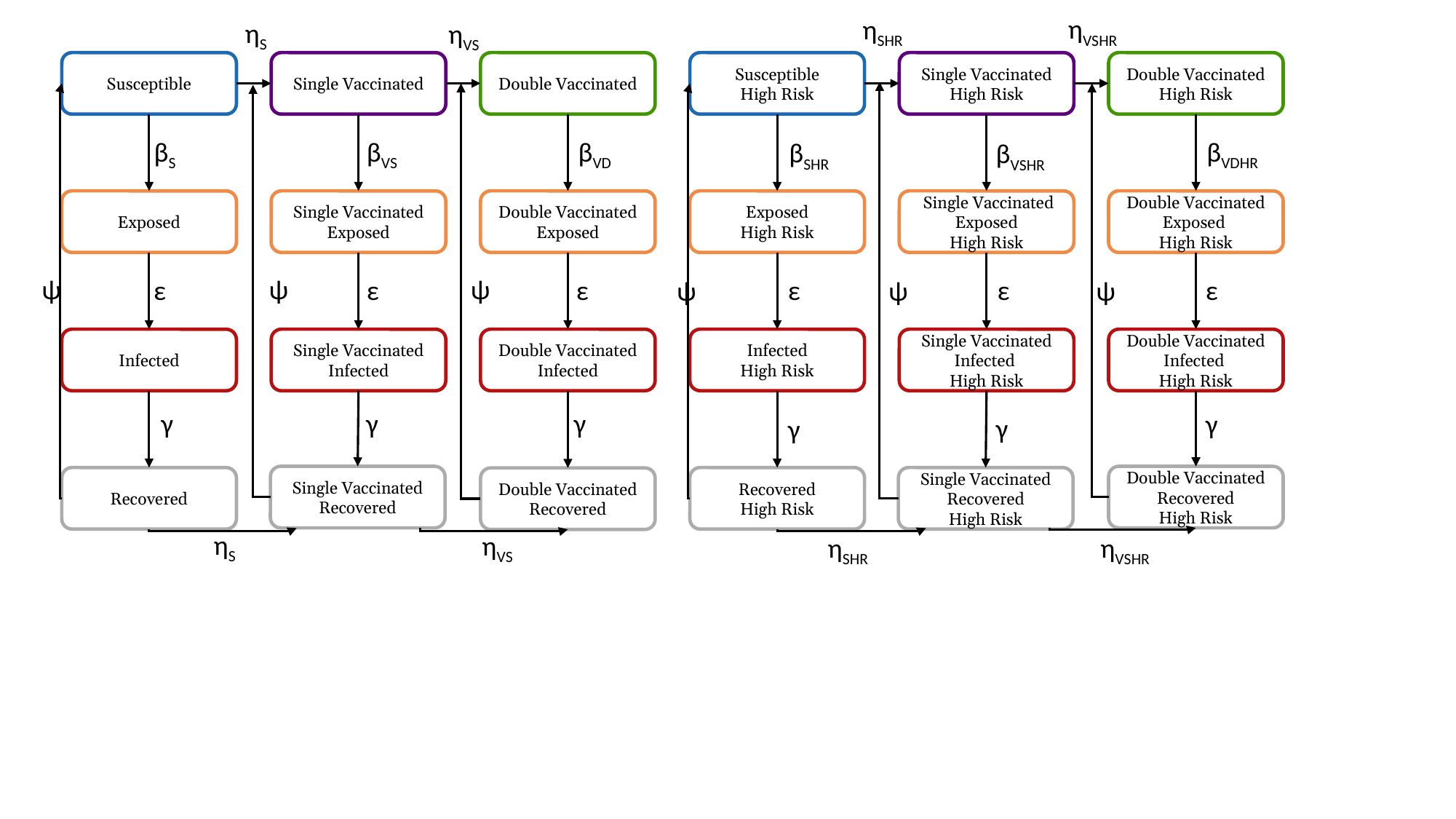

ηVSHR
ηSHR
ηS
ηVS
Susceptible
Susceptible
High Risk
Single Vaccinated
High Risk
Double Vaccinated
High Risk
Single Vaccinated
Double Vaccinated
βS
βVDHR
βVS
βVD
βSHR
βVSHR
Exposed
Exposed
High Risk
 Single Vaccinated
Exposed
High Risk
Double Vaccinated
Exposed
High Risk
Single Vaccinated
Exposed
Double Vaccinated
Exposed
ψ
ψ
ψ
ε
ε
ε
ε
ε
ε
ψ
ψ
ψ
Infected
Infected
High Risk
Single Vaccinated
Infected
High Risk
Double Vaccinated
Infected
High Risk
Single Vaccinated
Infected
Double Vaccinated
Infected
γ
γ
γ
γ
γ
γ
Double Vaccinated
Recovered
High Risk
Single Vaccinated
Recovered
Recovered
Recovered
High Risk
Single Vaccinated
Recovered
High Risk
Double Vaccinated
Recovered

ηS
ηVS
ηSHR
ηVSHR